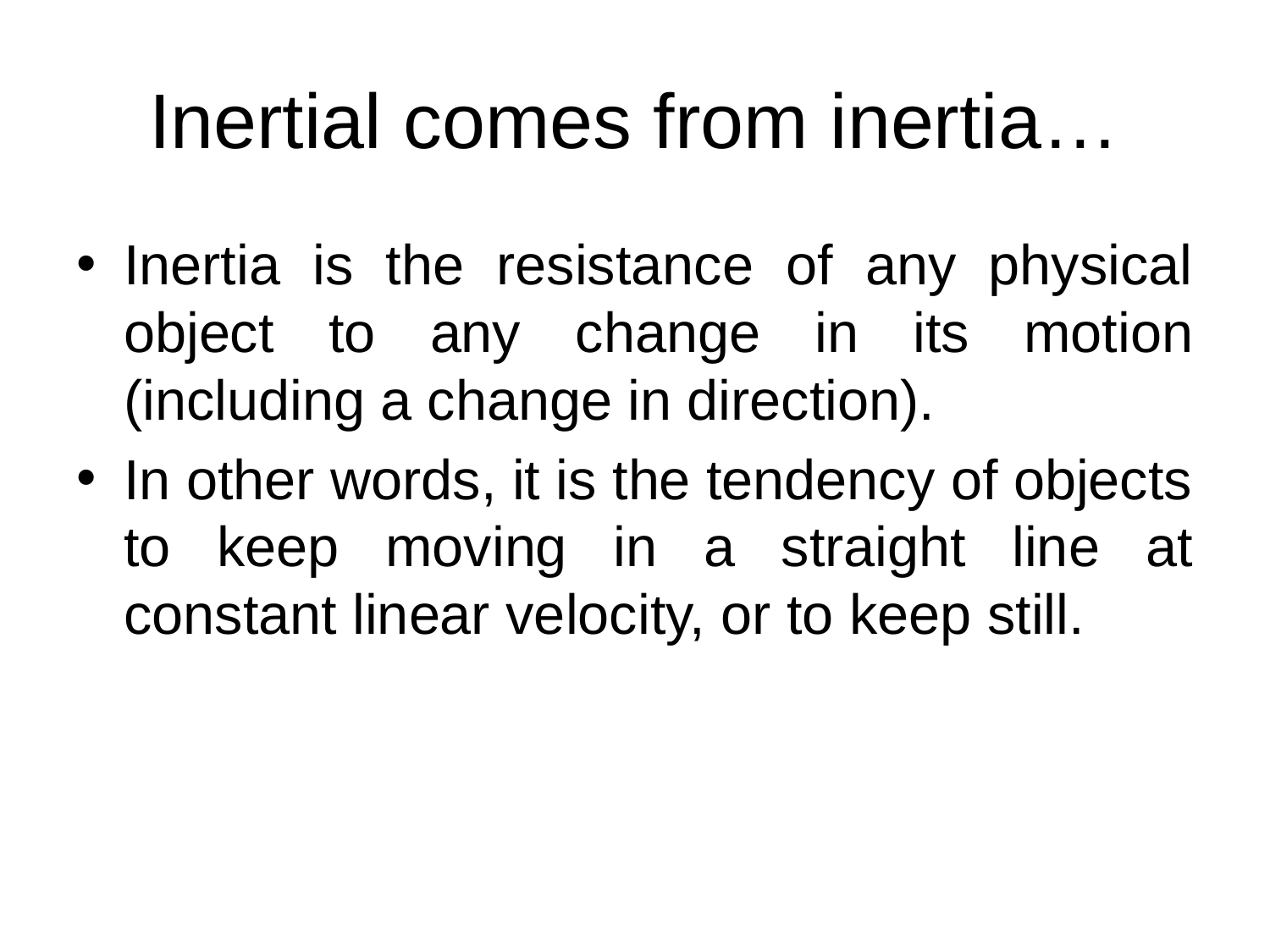

# Inertial comes from inertia…
Inertia is the resistance of any physical object to any change in its motion (including a change in direction).
In other words, it is the tendency of objects to keep moving in a straight line at constant linear velocity, or to keep still.